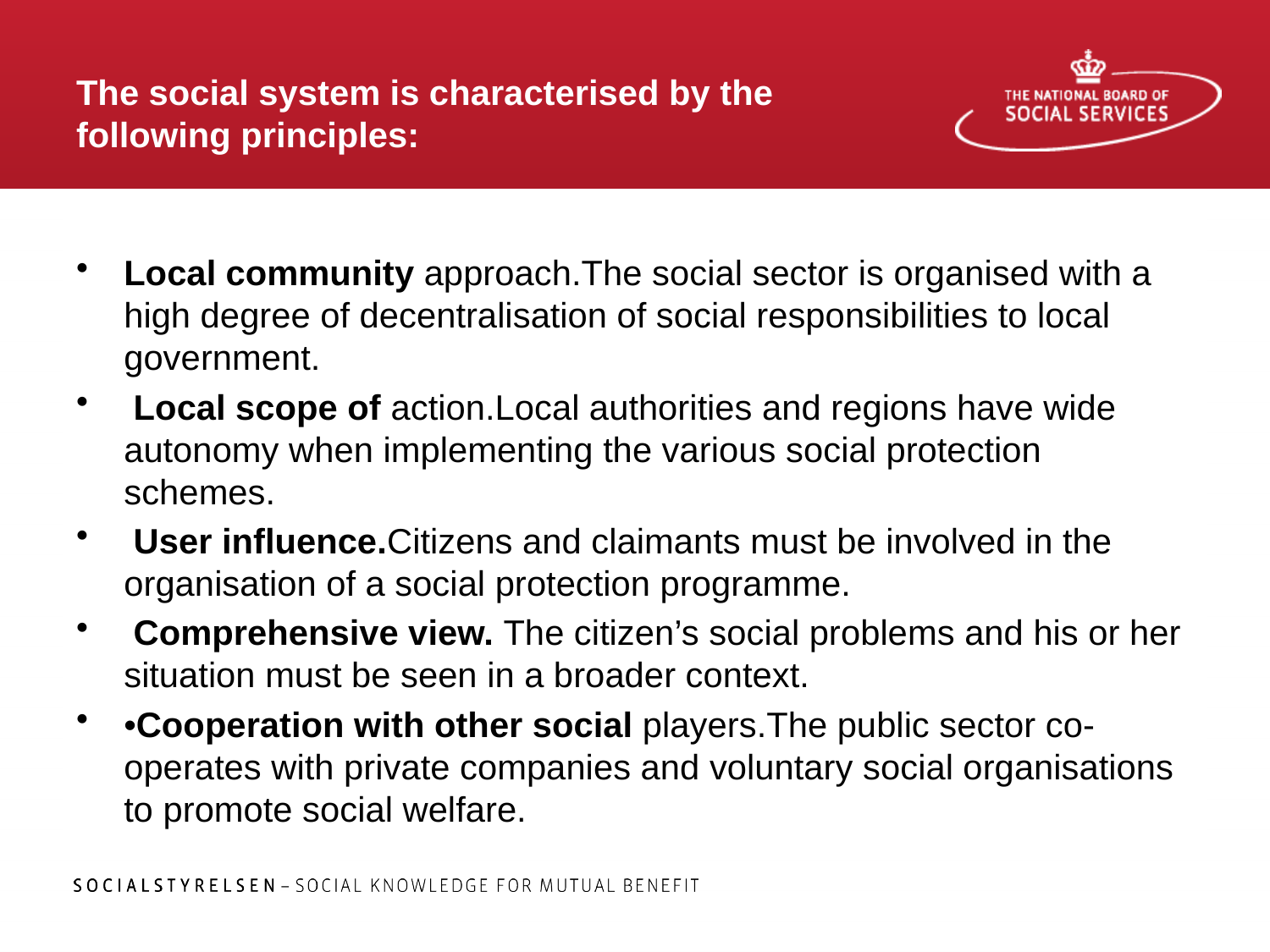

# The social system is characterised by the following principles:

Local community approach.The social sector is organised with a high degree of decentralisation of social responsibilities to local government.
 Local scope of action.Local authorities and regions have wide autonomy when implementing the various social protection schemes.
 User influence.Citizens and claimants must be involved in the organisation of a social protection programme.
 Comprehensive view. The citizen’s social problems and his or her situation must be seen in a broader context.
•Cooperation with other social players.The public sector co-operates with private companies and voluntary social organisations to promote social welfare.